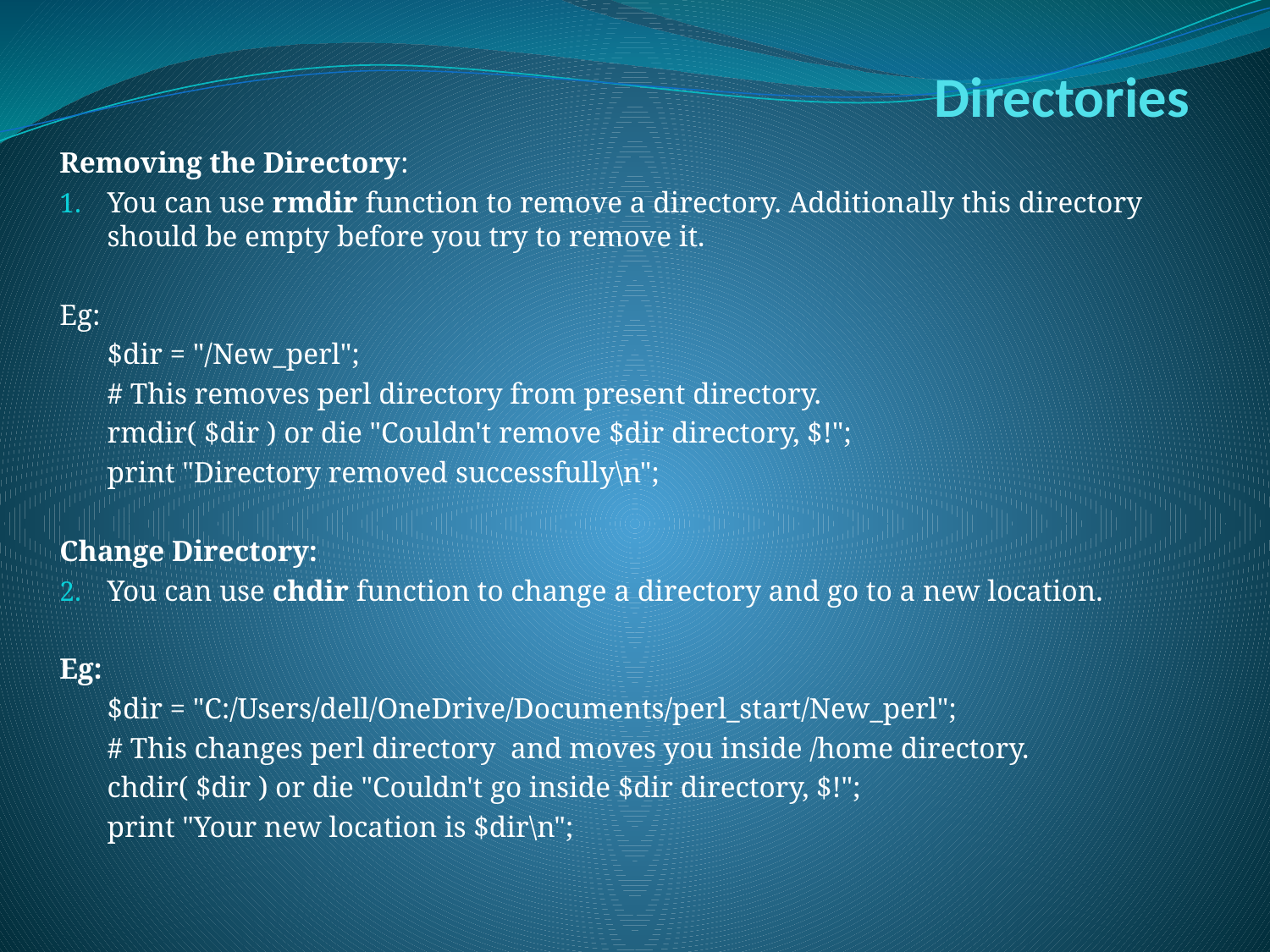

# Directories
Removing the Directory:
You can use rmdir function to remove a directory. Additionally this directory should be empty before you try to remove it.

Eg:
	$dir = "/New_perl";
	# This removes perl directory from present directory.
	rmdir( $dir ) or die "Couldn't remove $dir directory, $!";
	print "Directory removed successfully\n";

Change Directory:
You can use chdir function to change a directory and go to a new location.

Eg:
	$dir = "C:/Users/dell/OneDrive/Documents/perl_start/New_perl";
	# This changes perl directory  and moves you inside /home directory.
	chdir( $dir ) or die "Couldn't go inside $dir directory, $!";
	print "Your new location is $dir\n";